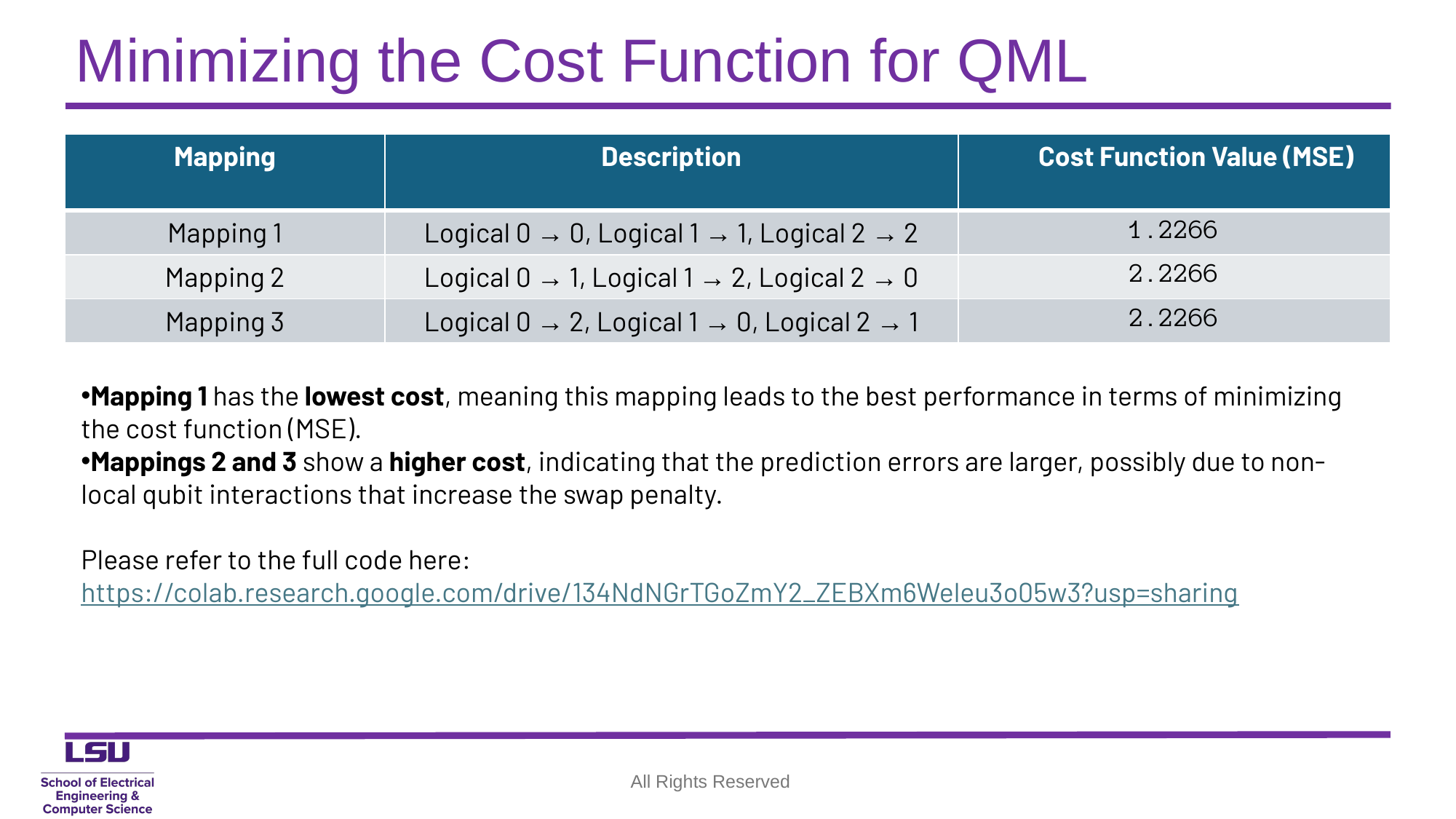

# Minimizing the Cost Function for QML
| Mapping | Description | Cost Function Value (MSE) |
| --- | --- | --- |
| Mapping 1 | Logical 0 → 0, Logical 1 → 1, Logical 2 → 2 | 1.2266 |
| Mapping 2 | Logical 0 → 1, Logical 1 → 2, Logical 2 → 0 | 2.2266 |
| Mapping 3 | Logical 0 → 2, Logical 1 → 0, Logical 2 → 1 | 2.2266 |
Mapping 1 has the lowest cost, meaning this mapping leads to the best performance in terms of minimizing the cost function (MSE).
Mappings 2 and 3 show a higher cost, indicating that the prediction errors are larger, possibly due to non-local qubit interactions that increase the swap penalty.

Please refer to the full code here:
https://colab.research.google.com/drive/134NdNGrTGoZmY2_ZEBXm6Weleu3o05w3?usp=sharing

All Rights Reserved